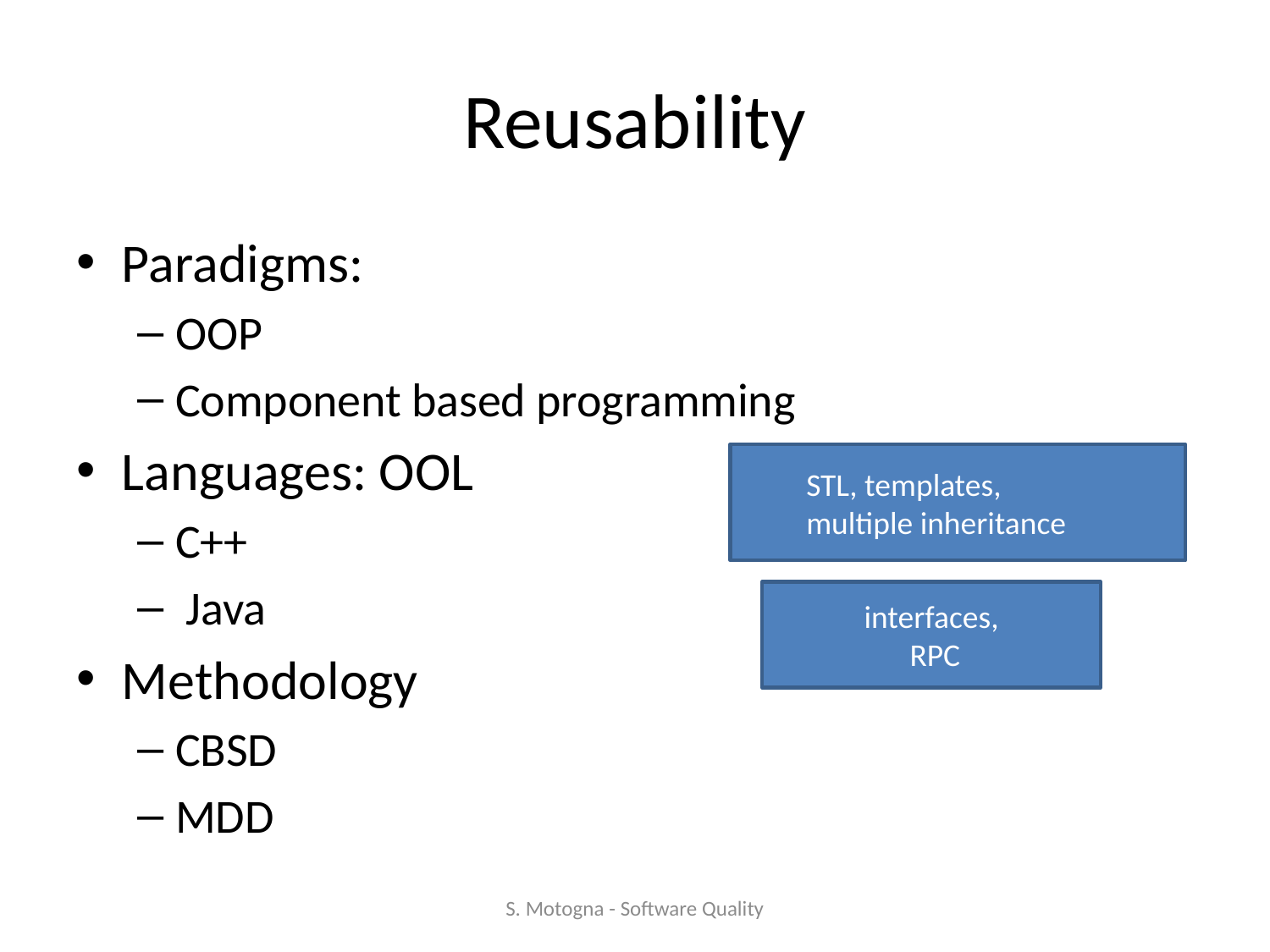

# Reusability
Paradigms:
OOP
Component based programming
Languages: OOL
C++
 Java
Methodology
CBSD
MDD
STL, templates,
multiple inheritance
interfaces,
 RPC
S. Motogna - Software Quality